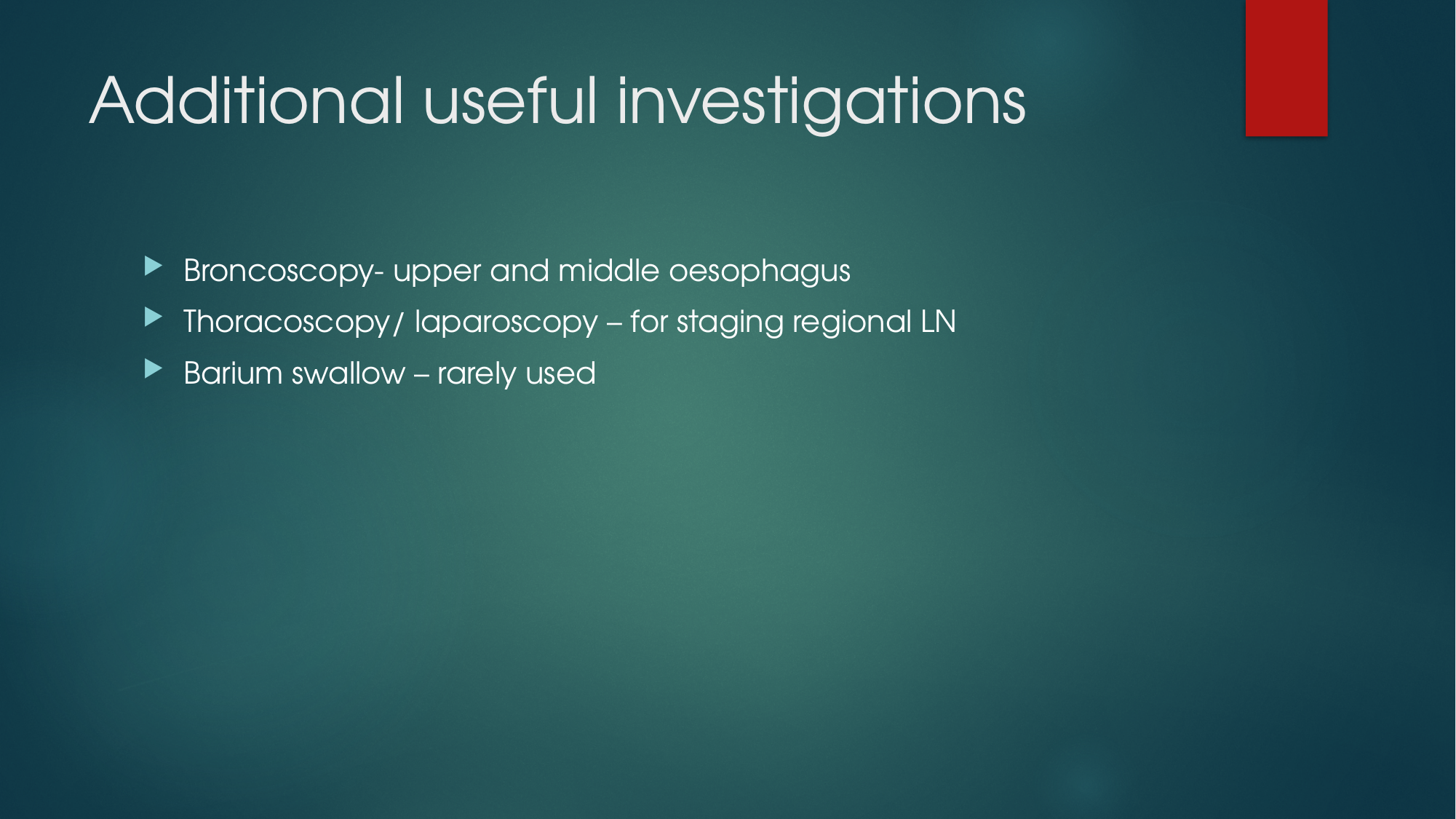

# Additional useful investigations
Broncoscopy- upper and middle oesophagus
Thoracoscopy/ laparoscopy – for staging regional LN
Barium swallow – rarely used